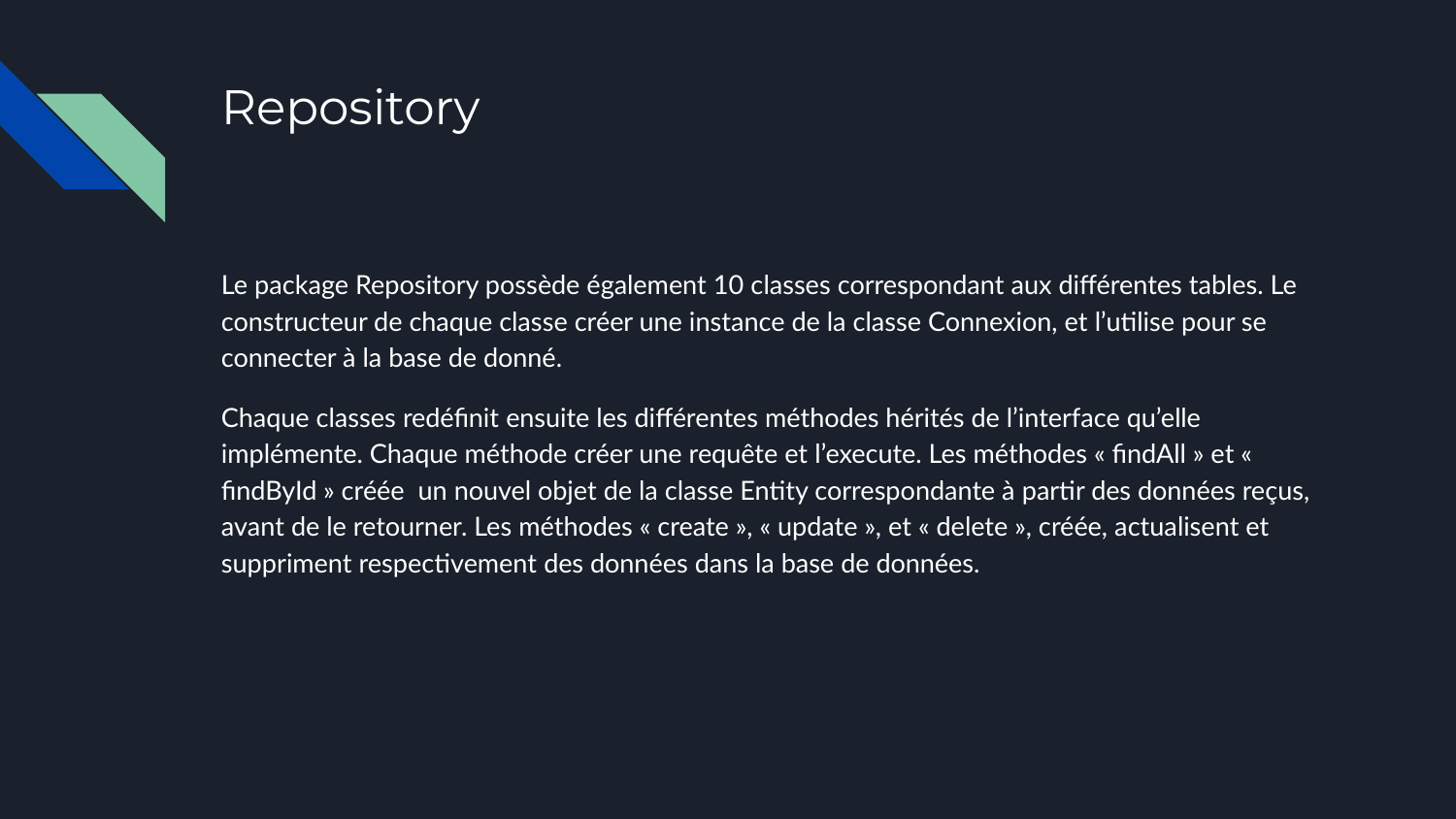

# Repository
Le package Repository possède également 10 classes correspondant aux différentes tables. Le constructeur de chaque classe créer une instance de la classe Connexion, et l’utilise pour se connecter à la base de donné.
Chaque classes redéfinit ensuite les différentes méthodes hérités de l’interface qu’elle implémente. Chaque méthode créer une requête et l’execute. Les méthodes « findAll » et « findById » créée  un nouvel objet de la classe Entity correspondante à partir des données reçus, avant de le retourner. Les méthodes « create », « update », et « delete », créée, actualisent et suppriment respectivement des données dans la base de données.